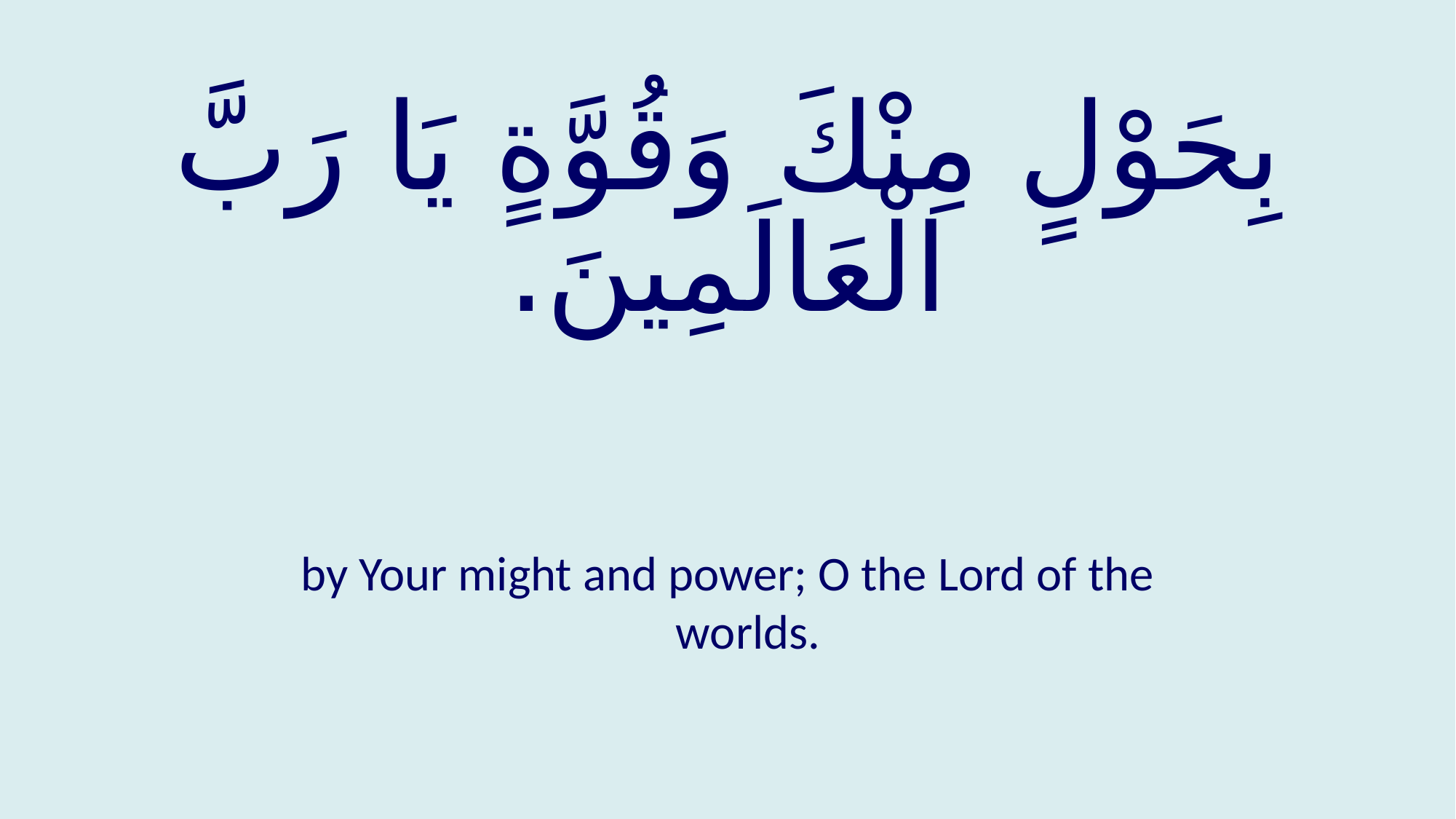

# بِحَوْلٍ مِنْكَ وَقُوَّةٍ يَا رَبَّ الْعَالَمِينَ.
by Your might and power; O the Lord of the worlds.